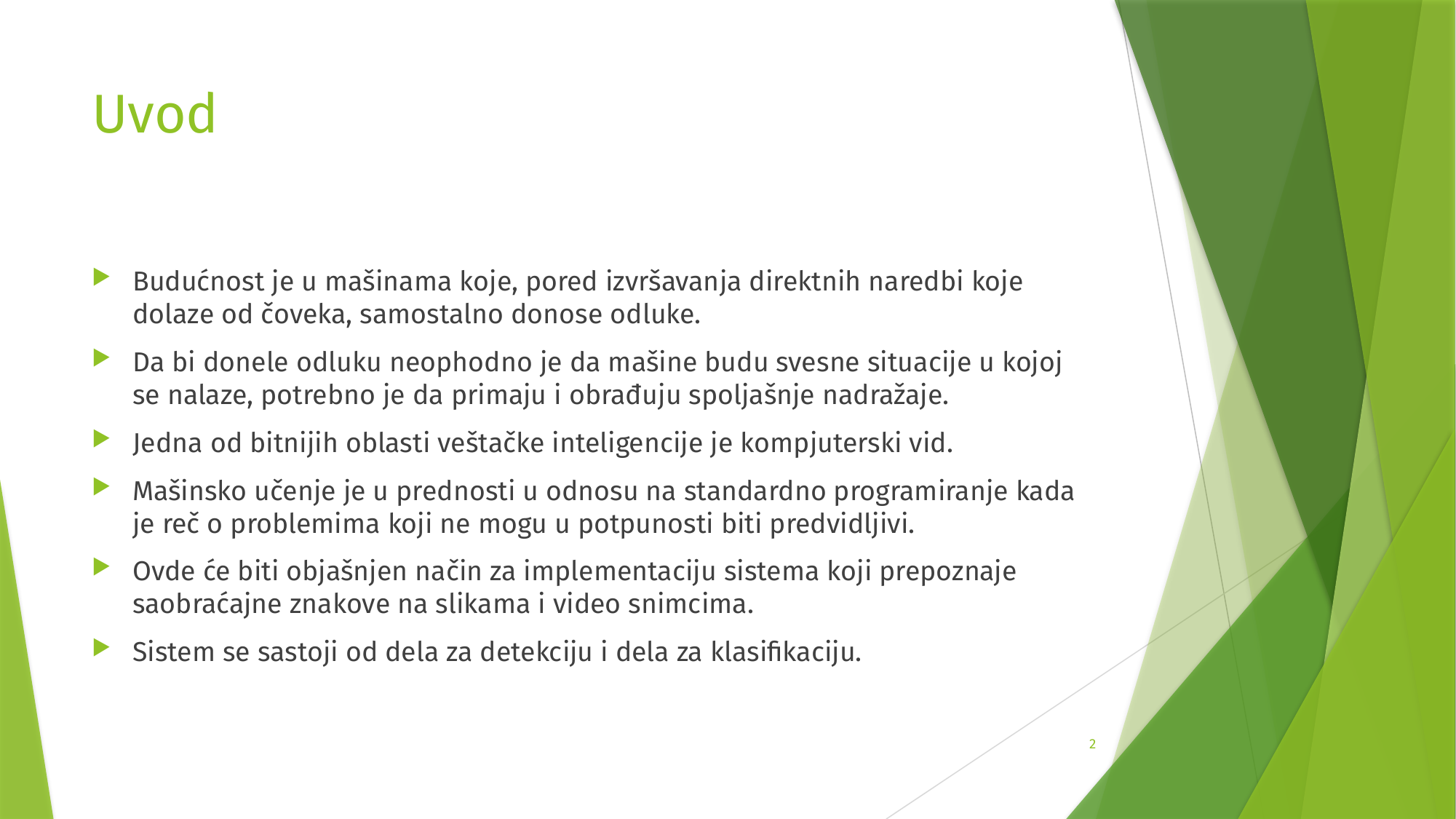

# Uvod
Budućnost je u mašinama koje, pored izvršavanja direktnih naredbi koje dolaze od čoveka, samostalno donose odluke.
Da bi donele odluku neophodno je da mašine budu svesne situacije u kojoj se nalaze, potrebno je da primaju i obrađuju spoljašnje nadražaje.
Jedna od bitnijih oblasti veštačke inteligencije je kompjuterski vid.
Mašinsko učenje je u prednosti u odnosu na standardno programiranje kada je reč o problemima koji ne mogu u potpunosti biti predvidljivi.
Ovde će biti objašnjen način za implementaciju sistema koji prepoznaje saobraćajne znakove na slikama i video snimcima.
Sistem se sastoji od dela za detekciju i dela za klasifikaciju.
2